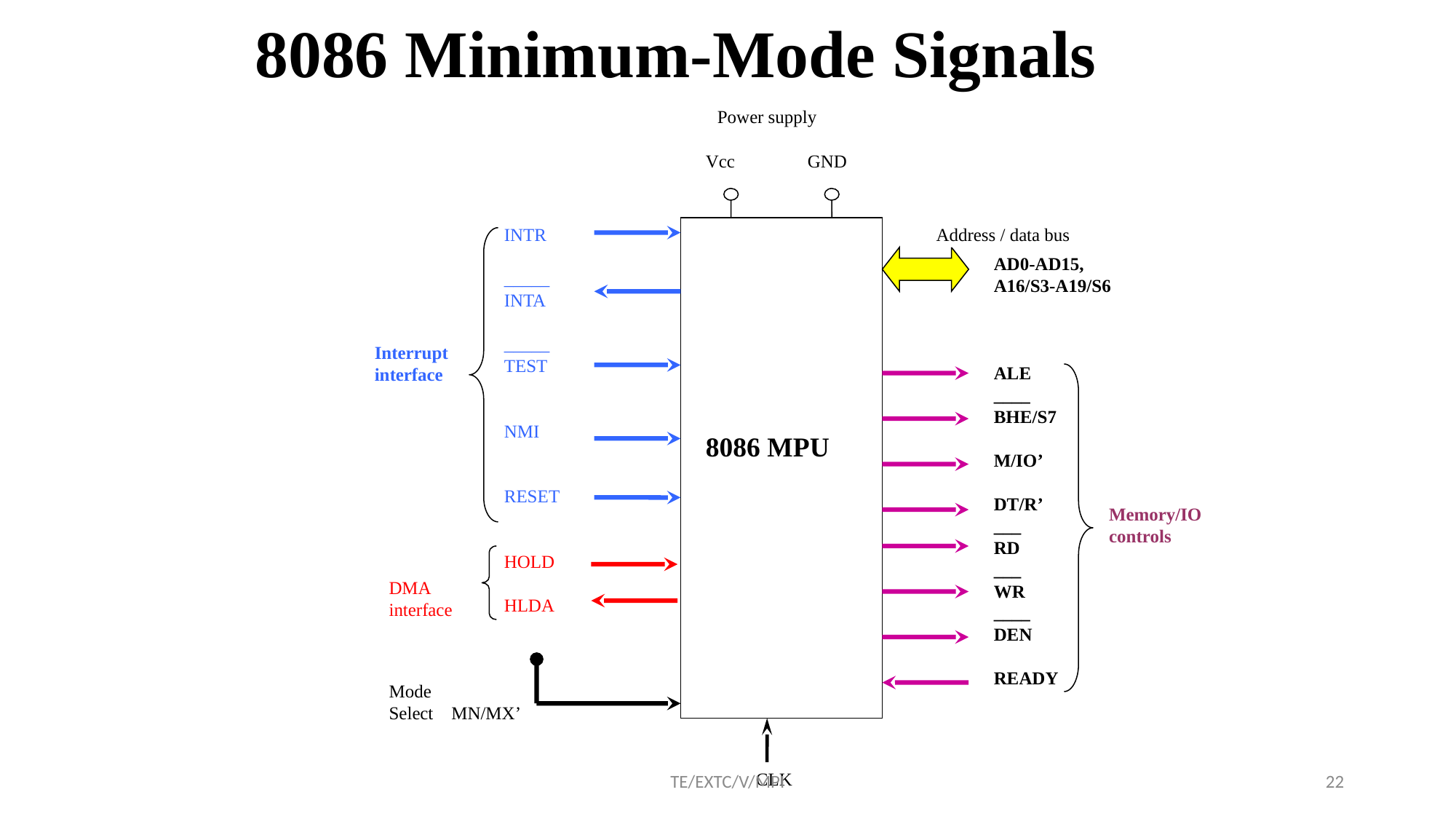

8086 Minimum-Mode Signals
Power supply
Vcc                GND

INTR

_____
INTA

_____
TEST

NMI

RESET

HOLD

HLDA

Address / data bus

AD0-AD15,
A16/S3-A19/S6

ALE
____
BHE/S7

M/IO’

DT/R’
___
RD
___
WR
____
DEN

READY

Interrupt
interface

8086 MPU

Memory/IO
controls

DMA
interface

Mode
Select    MN/MX’

TE/EXTC/V/MPI
22
CLK